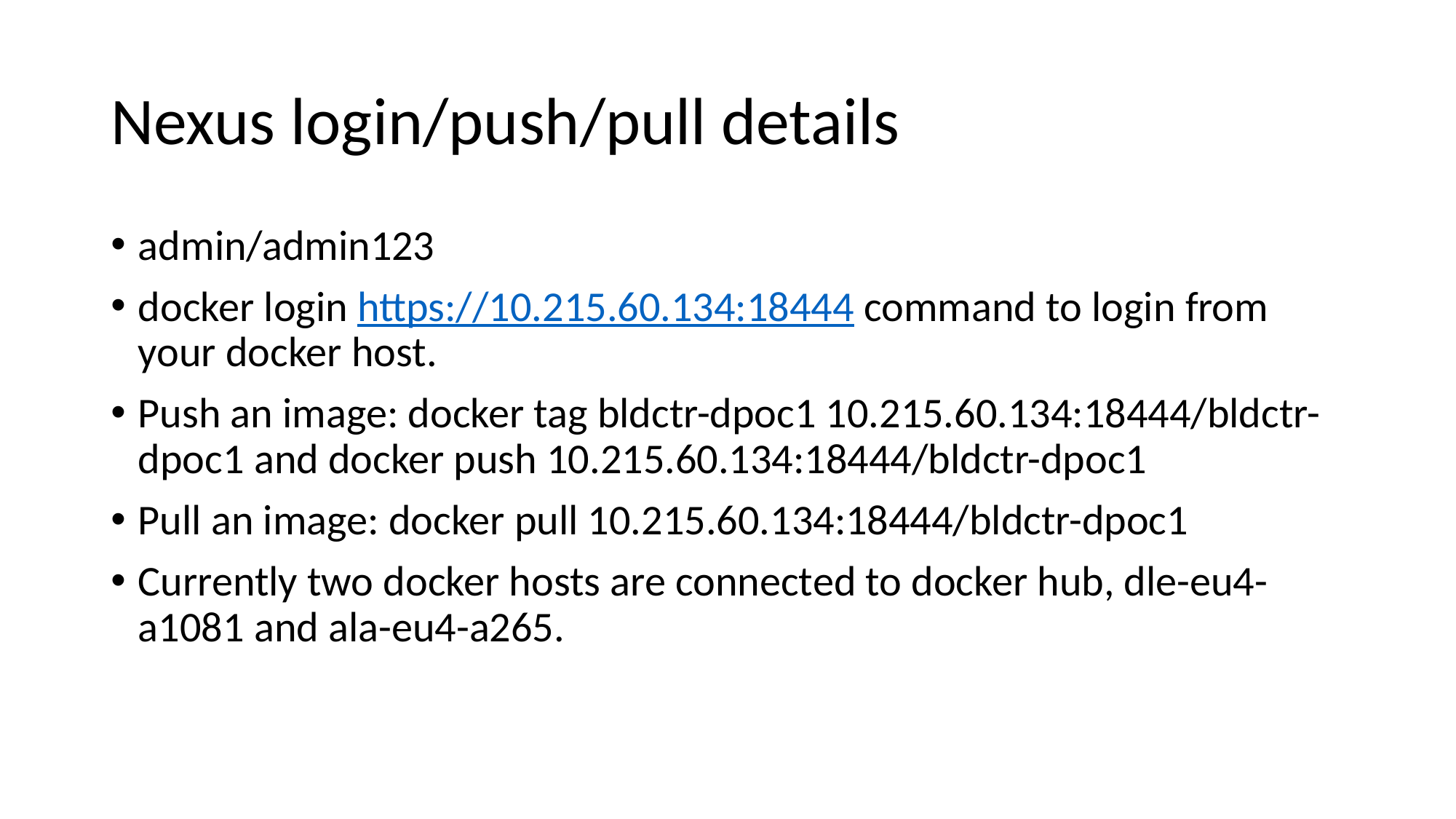

# Nexus login/push/pull details
admin/admin123
docker login https://10.215.60.134:18444 command to login from your docker host.
Push an image: docker tag bldctr-dpoc1 10.215.60.134:18444/bldctr-dpoc1 and docker push 10.215.60.134:18444/bldctr-dpoc1
Pull an image: docker pull 10.215.60.134:18444/bldctr-dpoc1
Currently two docker hosts are connected to docker hub, dle-eu4-a1081 and ala-eu4-a265.